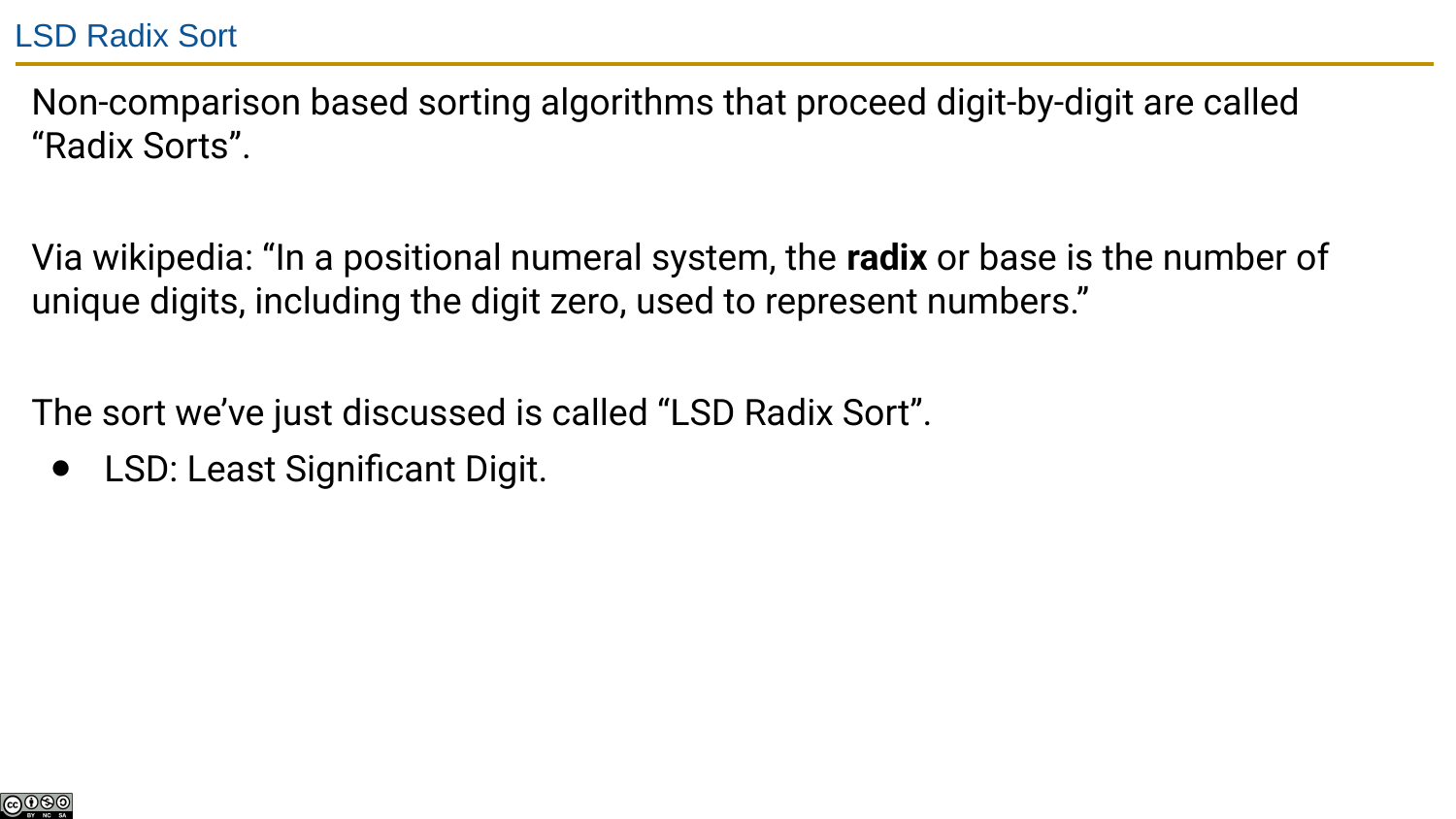

# LSD Radix Sort
Non-comparison based sorting algorithms that proceed digit-by-digit are called “Radix Sorts”.

Via wikipedia: “In a positional numeral system, the radix or base is the number of unique digits, including the digit zero, used to represent numbers.”

The sort we’ve just discussed is called “LSD Radix Sort”.
LSD: Least Significant Digit.